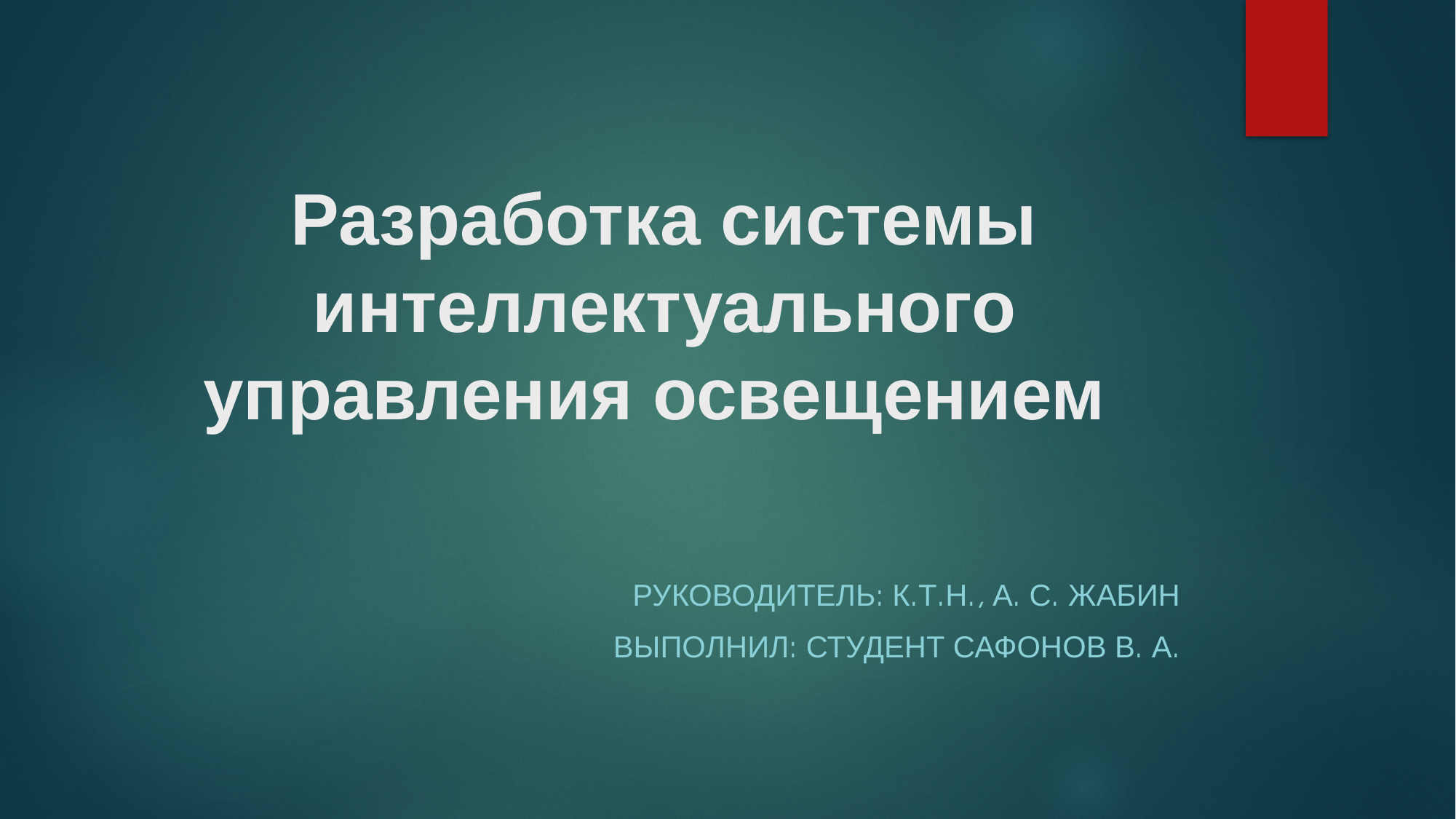

# Разработка системы интеллектуального управления освещением
Руководитель: к.т.н., А. с. Жабин
Выполнил: студент сафонов В. А.